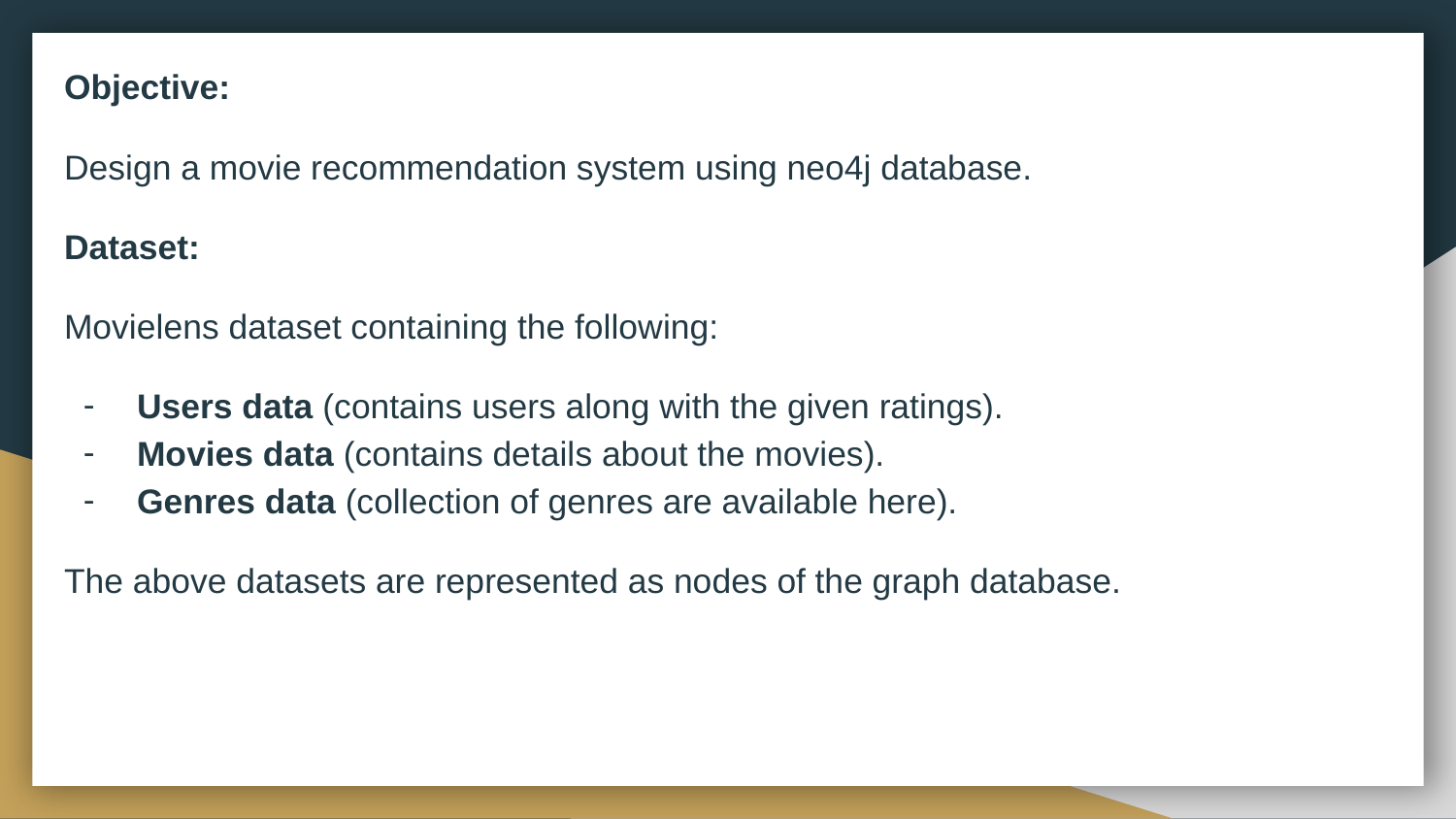

Objective:
Design a movie recommendation system using neo4j database.
Dataset:
Movielens dataset containing the following:
Users data (contains users along with the given ratings).
Movies data (contains details about the movies).
Genres data (collection of genres are available here).
The above datasets are represented as nodes of the graph database.